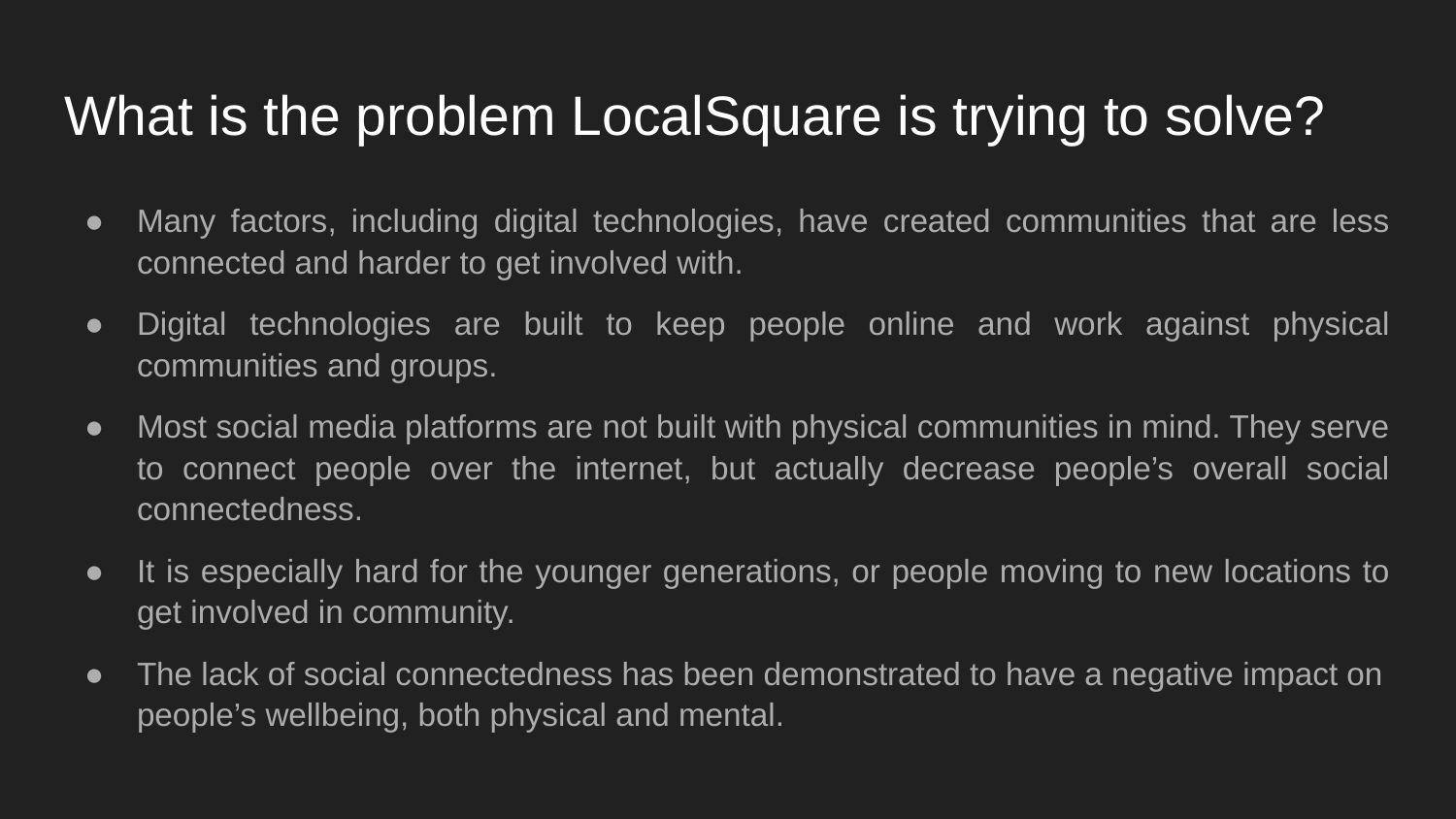

# What is the problem LocalSquare is trying to solve?
Many factors, including digital technologies, have created communities that are less connected and harder to get involved with.
Digital technologies are built to keep people online and work against physical communities and groups.
Most social media platforms are not built with physical communities in mind. They serve to connect people over the internet, but actually decrease people’s overall social connectedness.
It is especially hard for the younger generations, or people moving to new locations to get involved in community.
The lack of social connectedness has been demonstrated to have a negative impact on people’s wellbeing, both physical and mental.